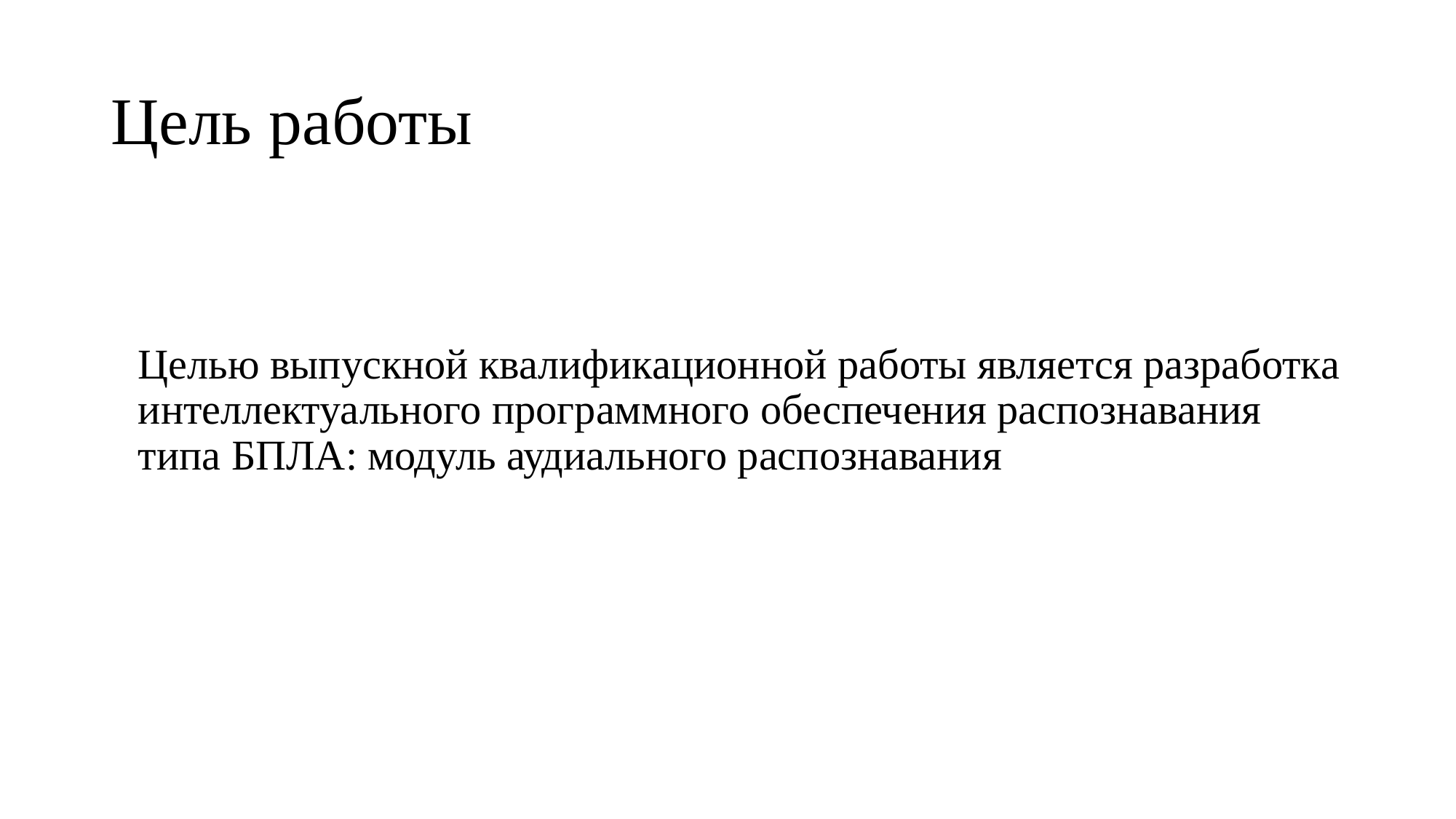

# Цель работы
Целью выпускной квалификационной работы является разработка интеллектуального программного обеспечения распознавания типа БПЛА: модуль аудиального распознавания